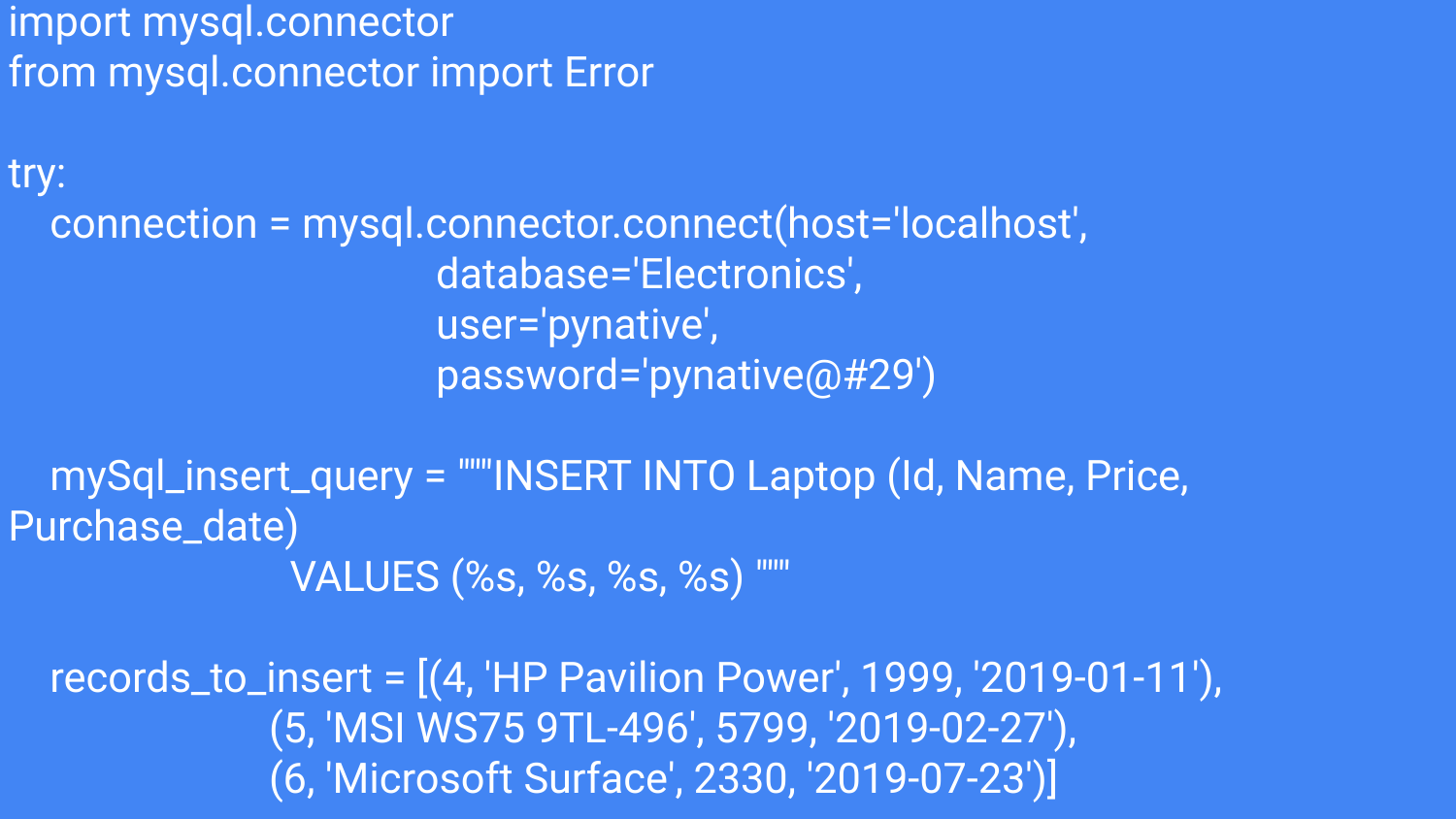

# import mysql.connector
from mysql.connector import Error

try:
    connection = mysql.connector.connect(host='localhost',
                                         database='Electronics',
                                         user='pynative',
                                         password='pynative@#29')

    mySql_insert_query = """INSERT INTO Laptop (Id, Name, Price, Purchase_date)
                           VALUES (%s, %s, %s, %s) """

    records_to_insert = [(4, 'HP Pavilion Power', 1999, '2019-01-11'),
                         (5, 'MSI WS75 9TL-496', 5799, '2019-02-27'),
                         (6, 'Microsoft Surface', 2330, '2019-07-23')]